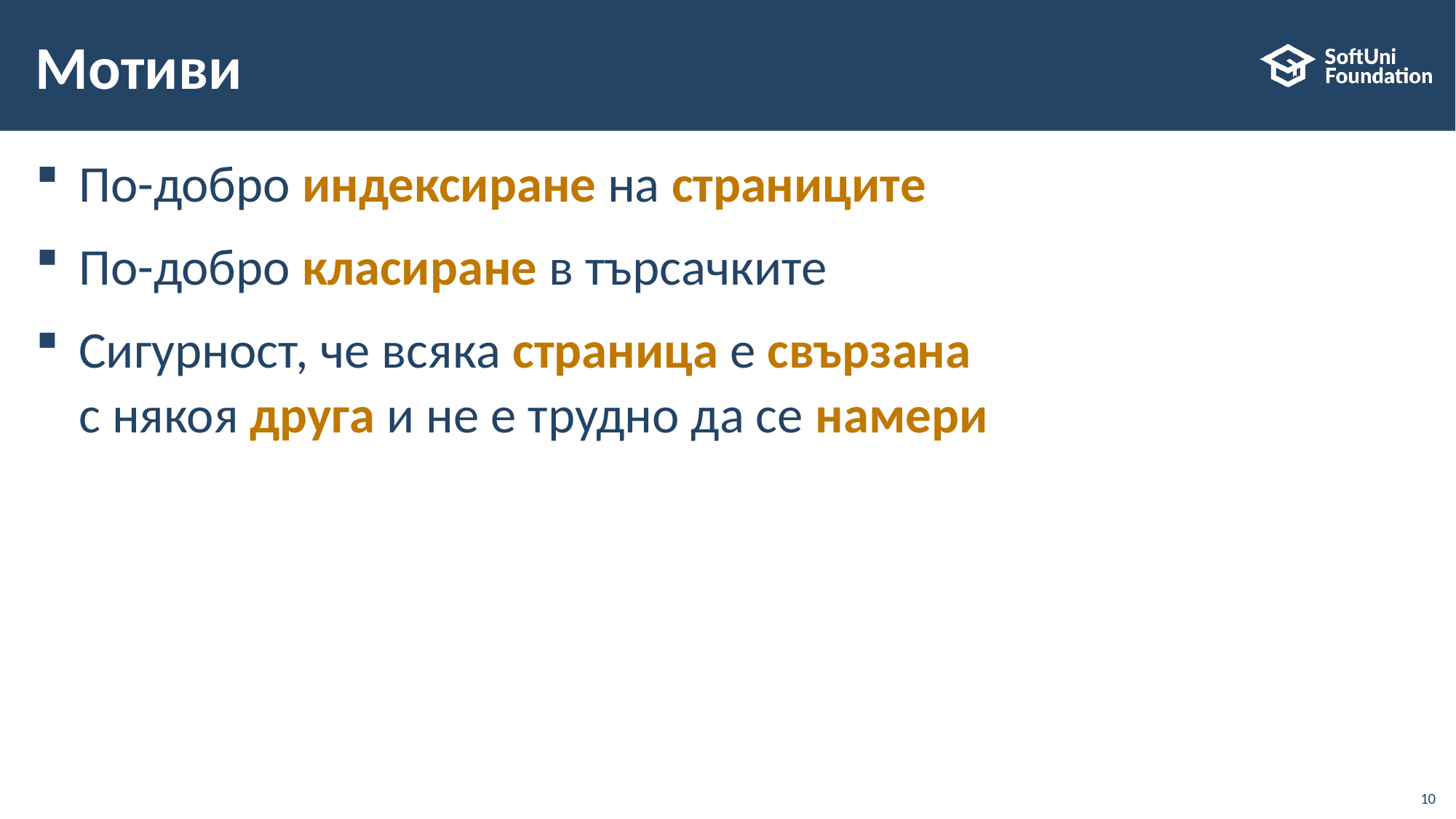

# Мотиви
По-добро индексиране на страниците
По-добро класиране в търсачките
Сигурност, че всяка страница е свързана
с някоя друга и не е трудно да се намери
10